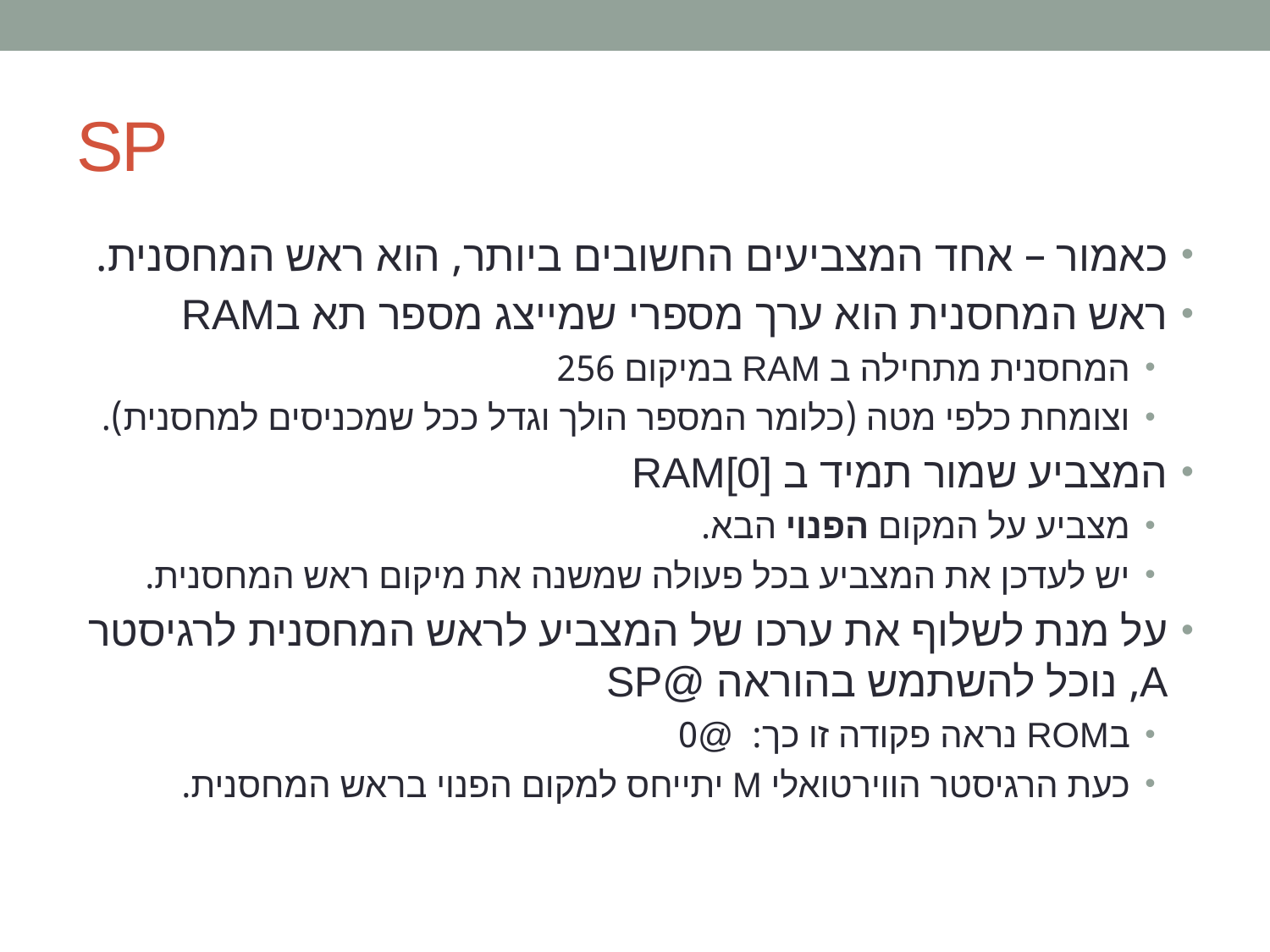

# SP
כאמור – אחד המצביעים החשובים ביותר, הוא ראש המחסנית.
ראש המחסנית הוא ערך מספרי שמייצג מספר תא בRAM
המחסנית מתחילה ב RAM במיקום 256
וצומחת כלפי מטה (כלומר המספר הולך וגדל ככל שמכניסים למחסנית).
המצביע שמור תמיד ב RAM[0]
מצביע על המקום הפנוי הבא.
יש לעדכן את המצביע בכל פעולה שמשנה את מיקום ראש המחסנית.
על מנת לשלוף את ערכו של המצביע לראש המחסנית לרגיסטר A, נוכל להשתמש בהוראה @SP
בROM נראה פקודה זו כך:  @0
כעת הרגיסטר הווירטואלי M יתייחס למקום הפנוי בראש המחסנית.